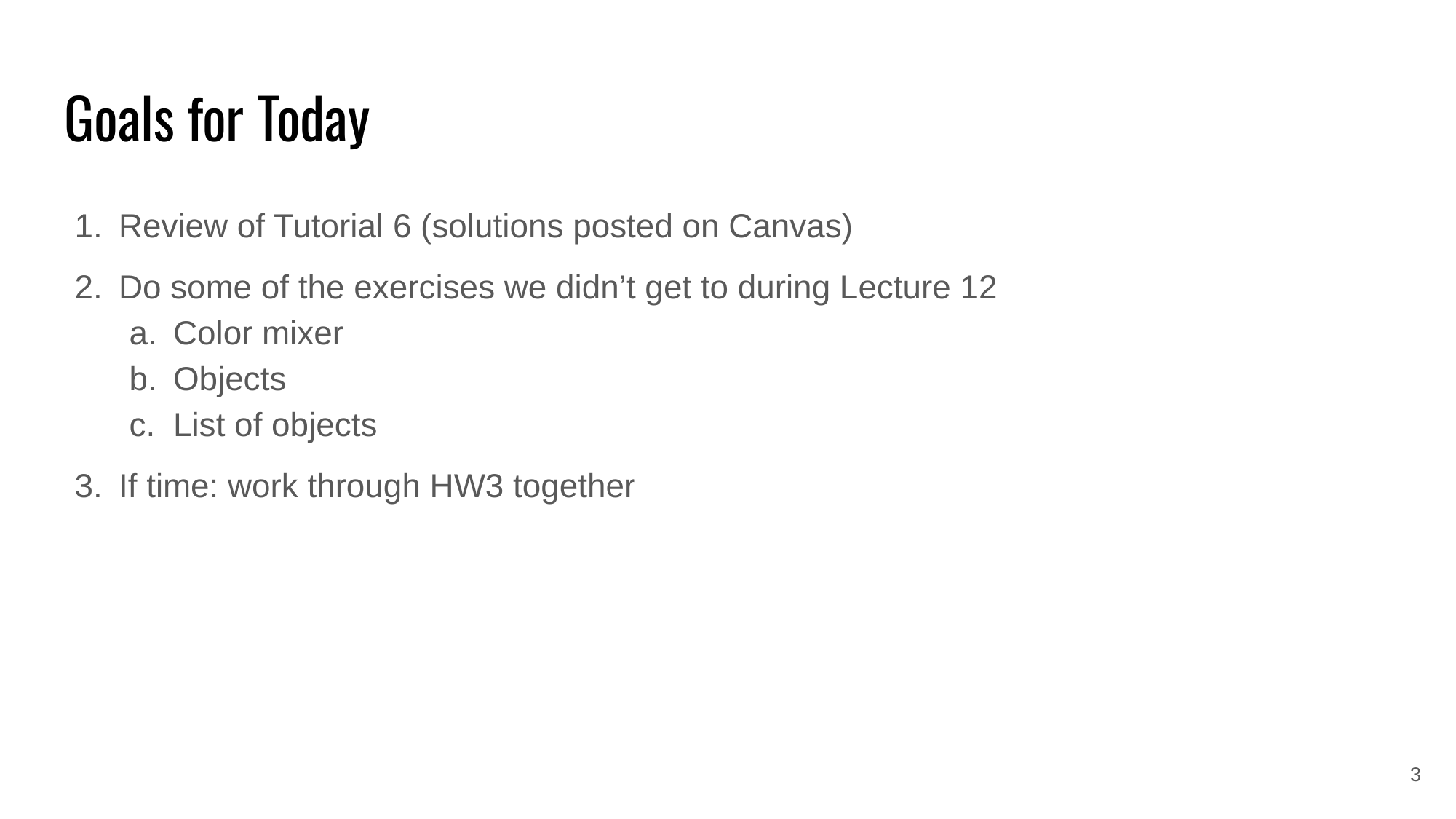

# Goals for Today
Review of Tutorial 6 (solutions posted on Canvas)
Do some of the exercises we didn’t get to during Lecture 12
Color mixer
Objects
List of objects
If time: work through HW3 together

3